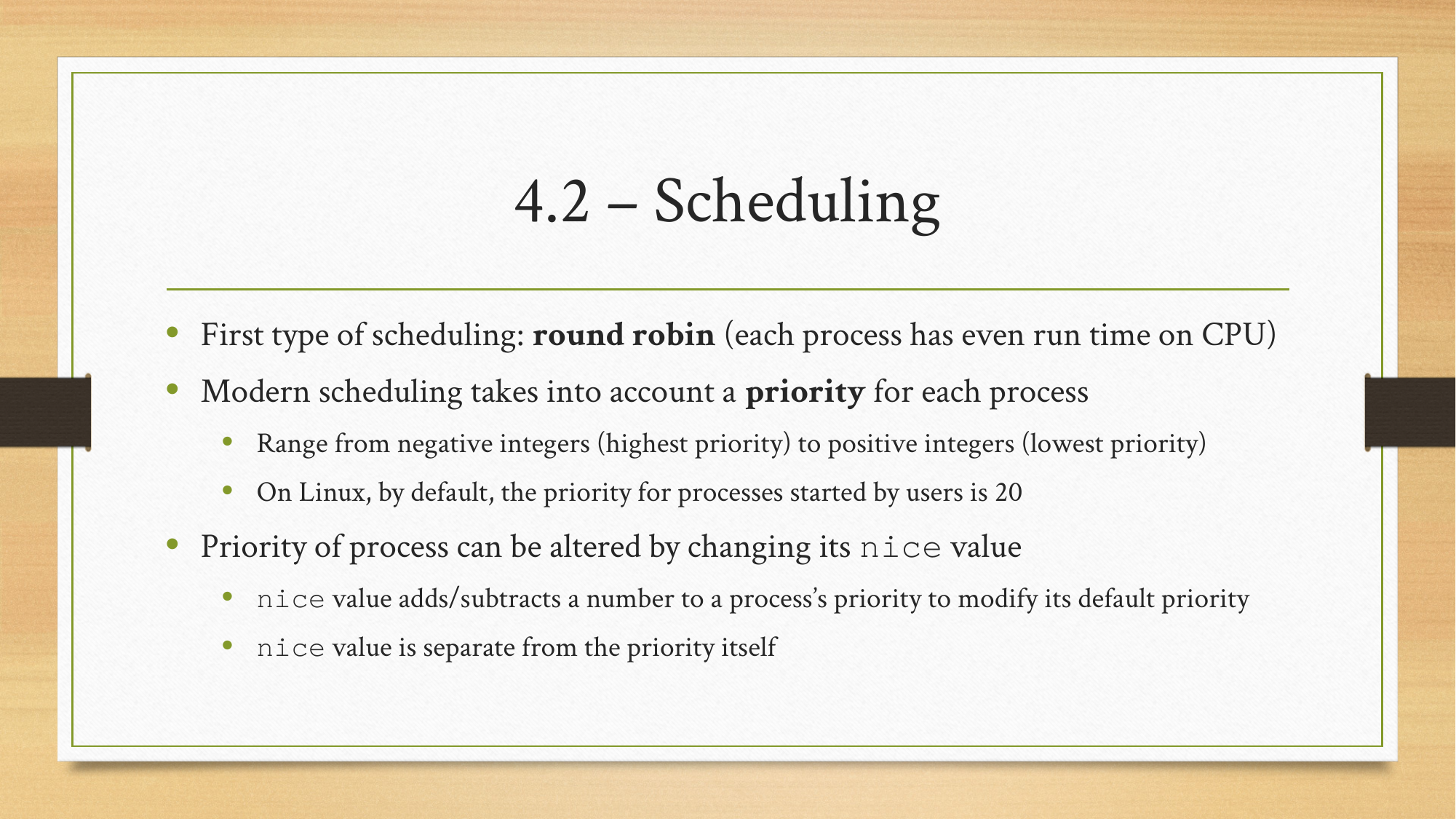

# 4.2 – Scheduling
First type of scheduling: round robin (each process has even run time on CPU)
Modern scheduling takes into account a priority for each process
Range from negative integers (highest priority) to positive integers (lowest priority)
On Linux, by default, the priority for processes started by users is 20
Priority of process can be altered by changing its nice value
nice value adds/subtracts a number to a process’s priority to modify its default priority
nice value is separate from the priority itself